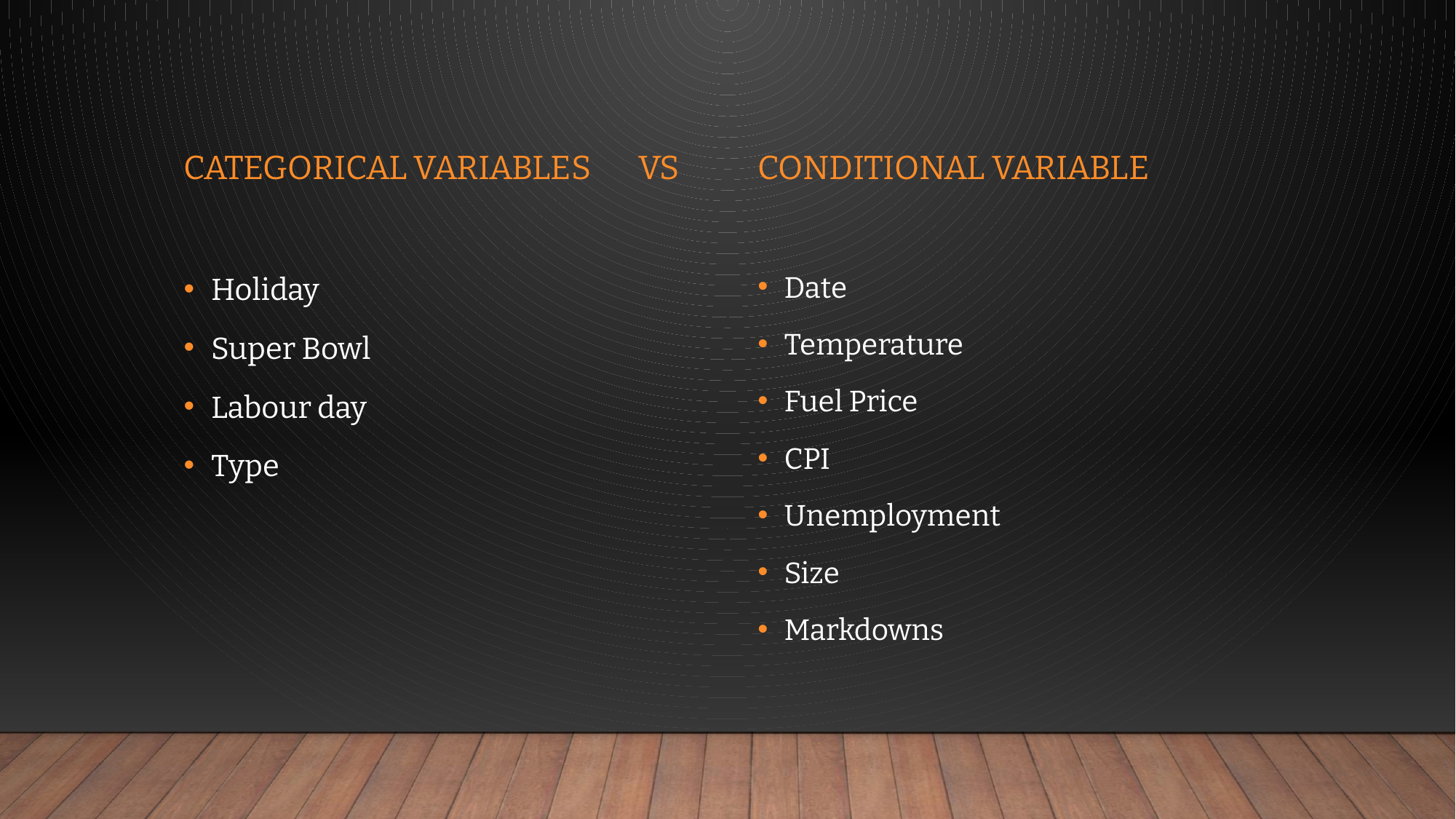

Categorical variables       vs
Conditional variable
Date
Temperature
Fuel Price
CPI
Unemployment
Size
Markdowns
Holiday
Super Bowl
Labour day
Type